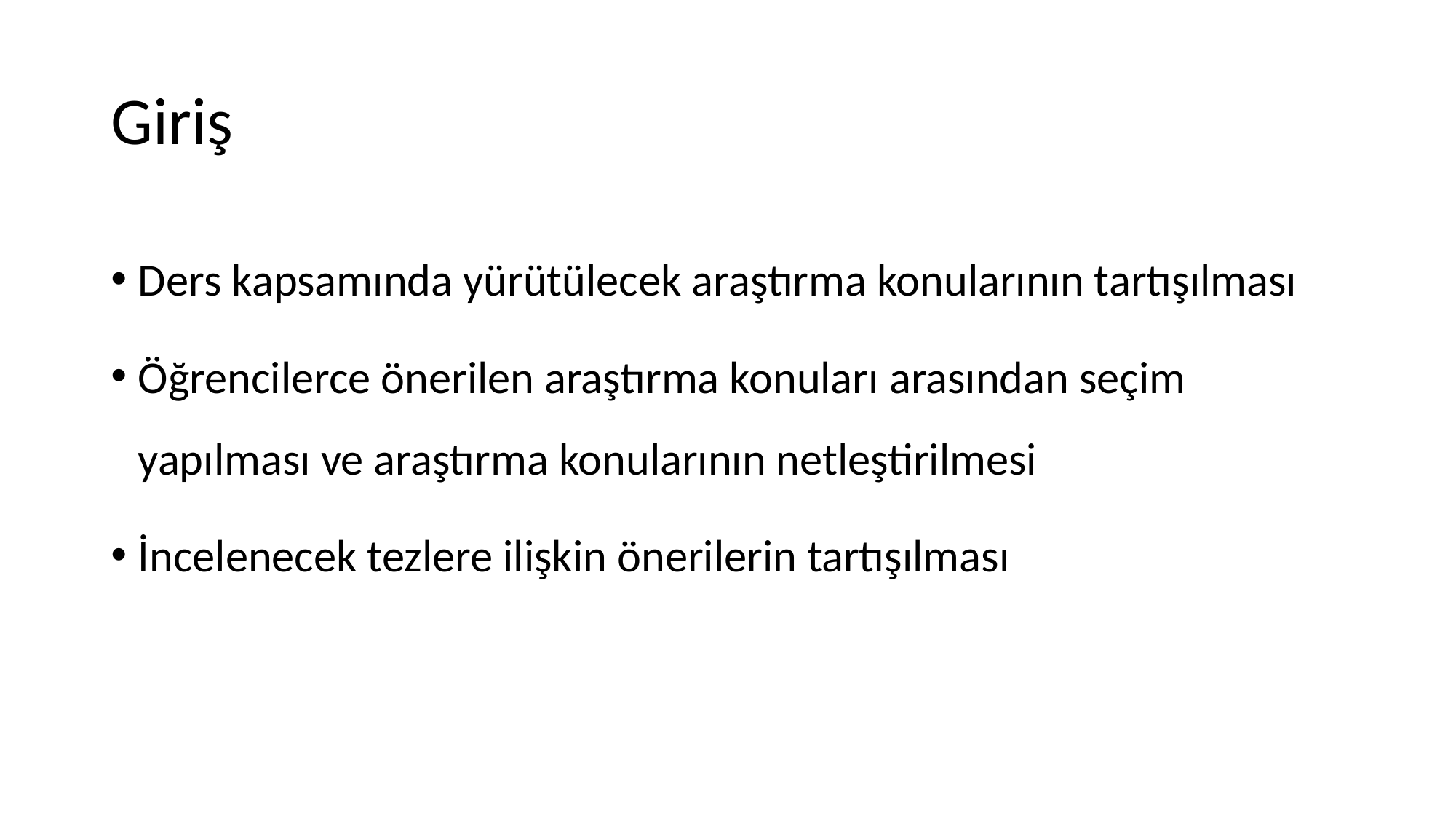

# Giriş
Ders kapsamında yürütülecek araştırma konularının tartışılması
Öğrencilerce önerilen araştırma konuları arasından seçim yapılması ve araştırma konularının netleştirilmesi
İncelenecek tezlere ilişkin önerilerin tartışılması